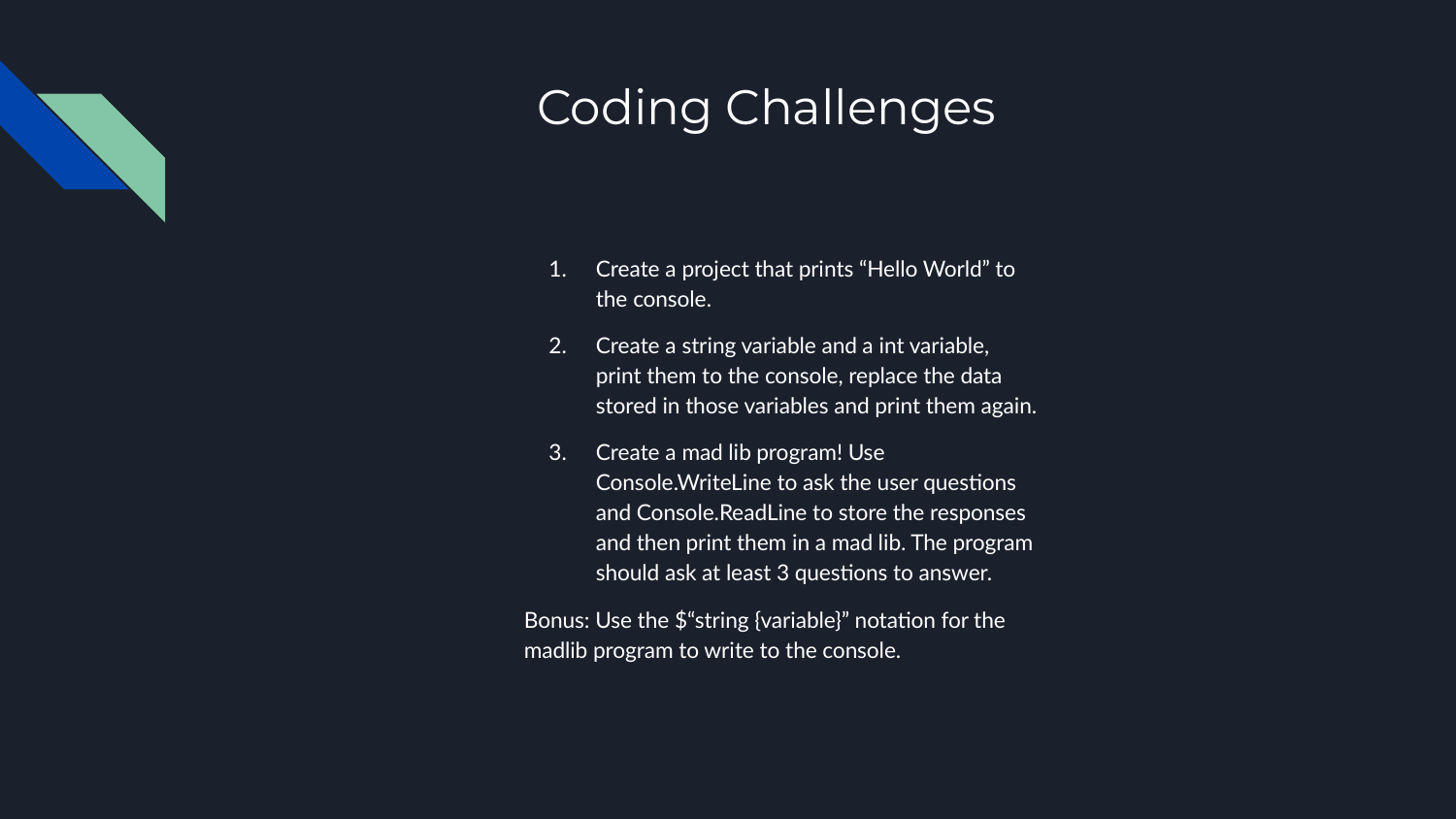

# Coding Challenges
Create a project that prints “Hello World” to the console.
Create a string variable and a int variable, print them to the console, replace the data stored in those variables and print them again.
Create a mad lib program! Use Console.WriteLine to ask the user questions and Console.ReadLine to store the responses and then print them in a mad lib. The program should ask at least 3 questions to answer.
Bonus: Use the $“string {variable}” notation for the madlib program to write to the console.